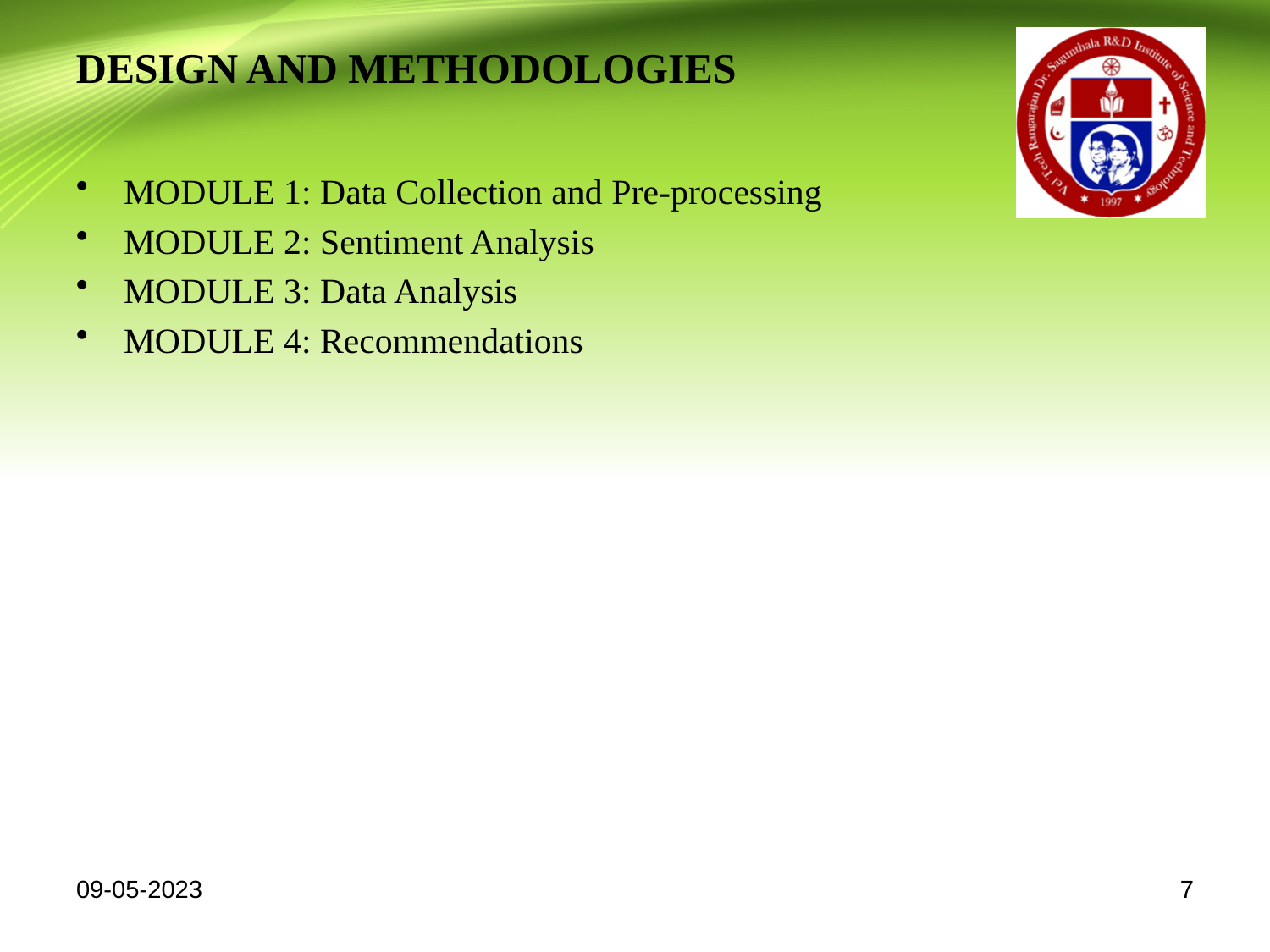

# DESIGN AND METHODOLOGIES
MODULE 1: Data Collection and Pre-processing
MODULE 2: Sentiment Analysis
MODULE 3: Data Analysis
MODULE 4: Recommendations

09-05-2023
7